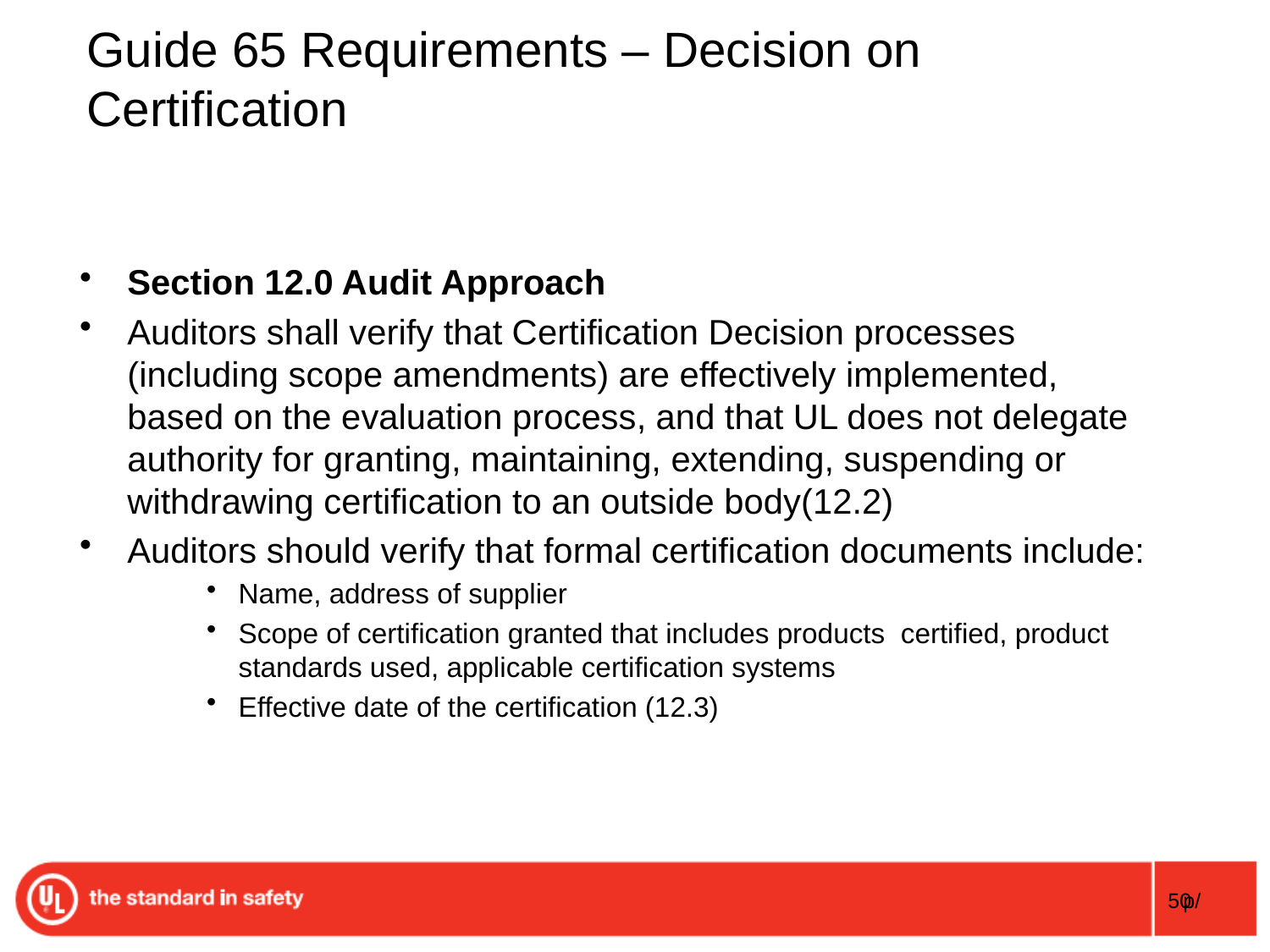

# Guide 65 Requirements – Decision on Certification
Section 12.0 Audit Approach
Auditors shall verify that Certification Decision processes (including scope amendments) are effectively implemented,  based on the evaluation process, and that UL does not delegate authority for granting, maintaining, extending, suspending or  withdrawing certification to an outside body(12.2)
Auditors should verify that formal certification documents include:
Name, address of supplier
Scope of certification granted that includes products  certified, product standards used, applicable certification systems
Effective date of the certification (12.3)